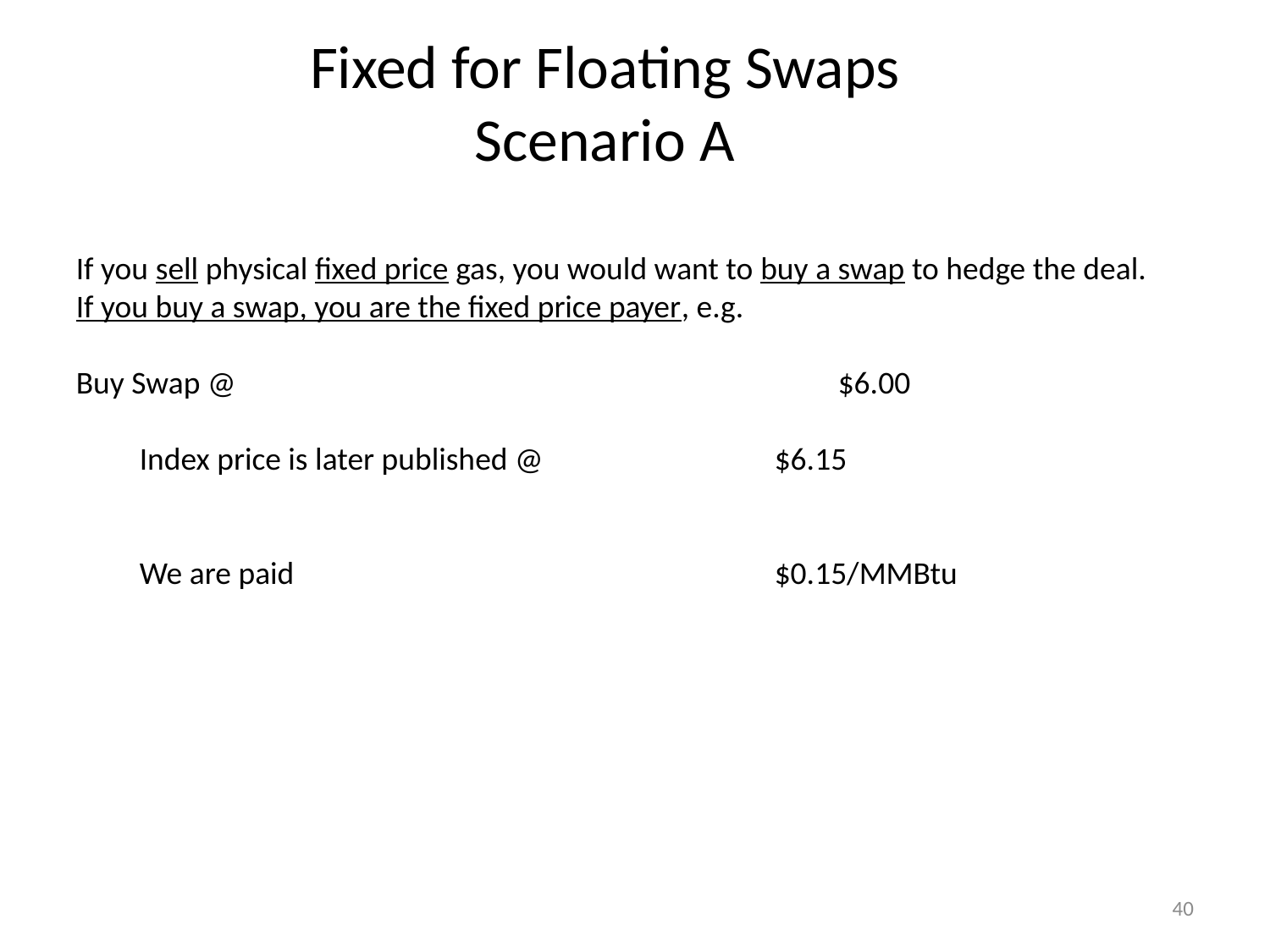

# Fixed for Floating Swaps Scenario A
If you sell physical fixed price gas, you would want to buy a swap to hedge the deal.  If you buy a swap, you are the fixed price payer, e.g.

Buy Swap @ 					$6.00

Index price is later published @ 		$6.15

We are paid 				$0.15/MMBtu
40